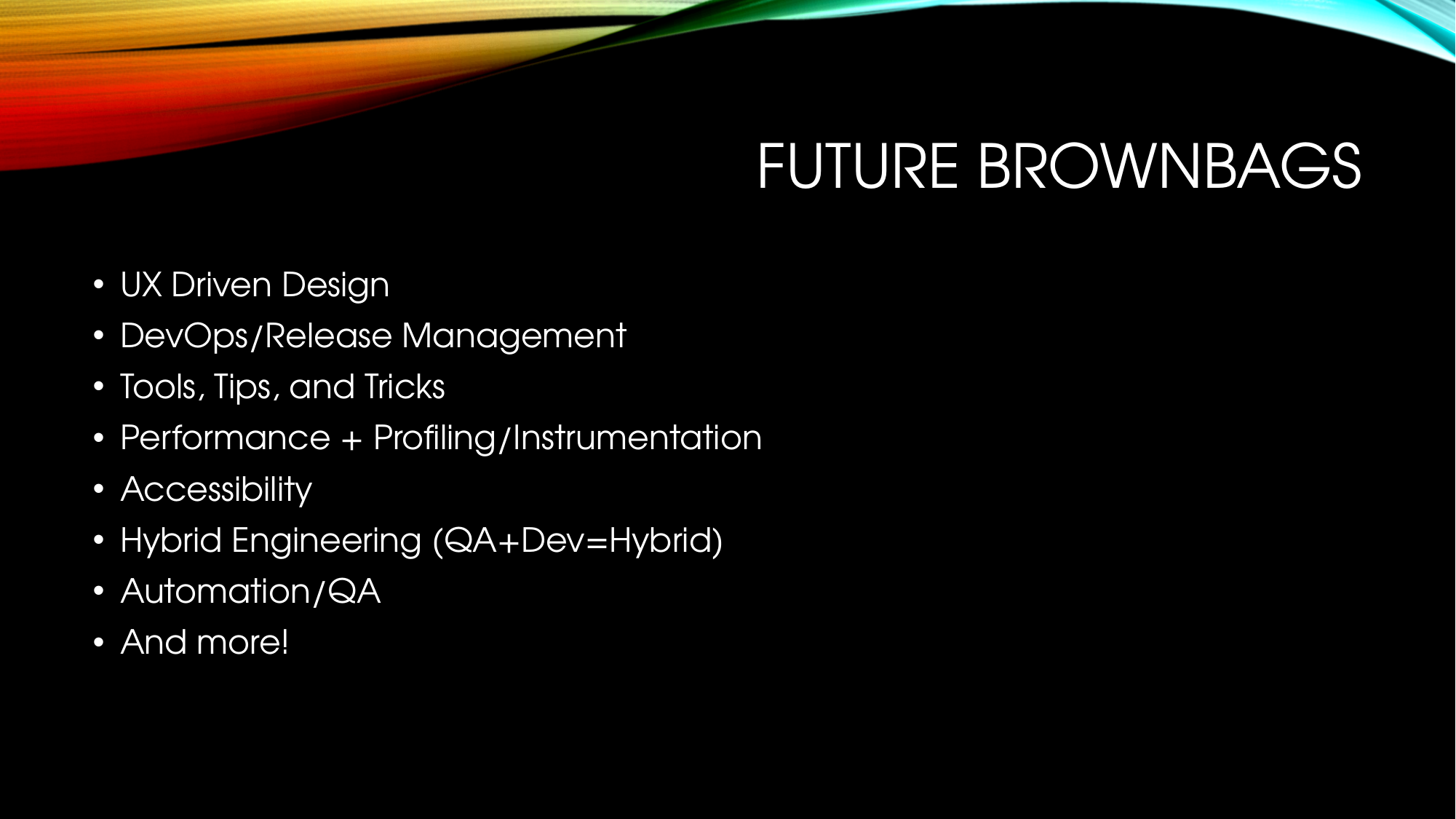

# future brownbags
UX Driven Design
DevOps/Release Management
Tools, Tips, and Tricks
Performance + Profiling/Instrumentation
Accessibility
Hybrid Engineering (QA+Dev=Hybrid)
Automation/QA
And more!